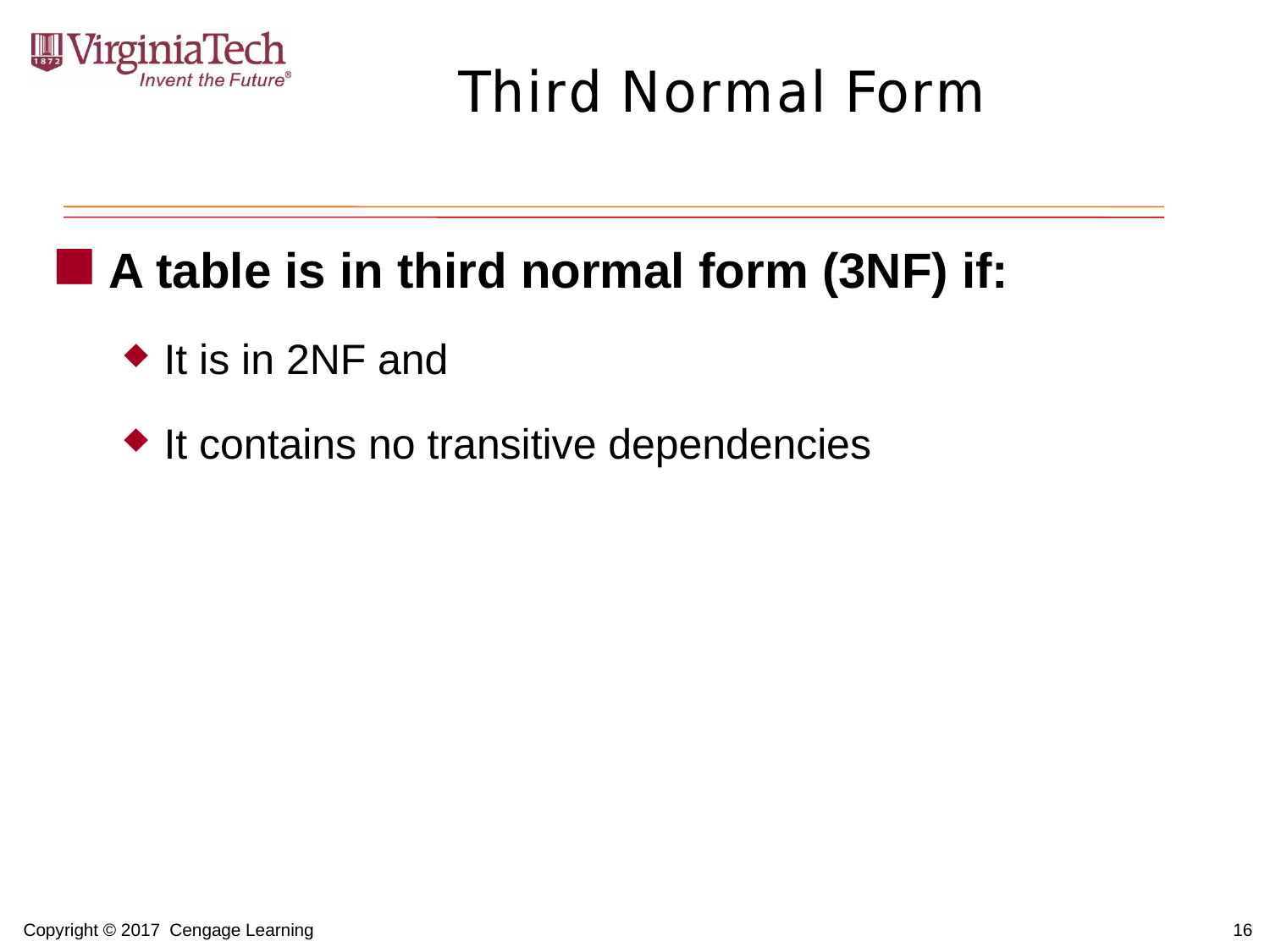

# Third Normal Form
A table is in third normal form (3NF) if:
It is in 2NF and
It contains no transitive dependencies

16
Copyright © 2017  Cengage Learning